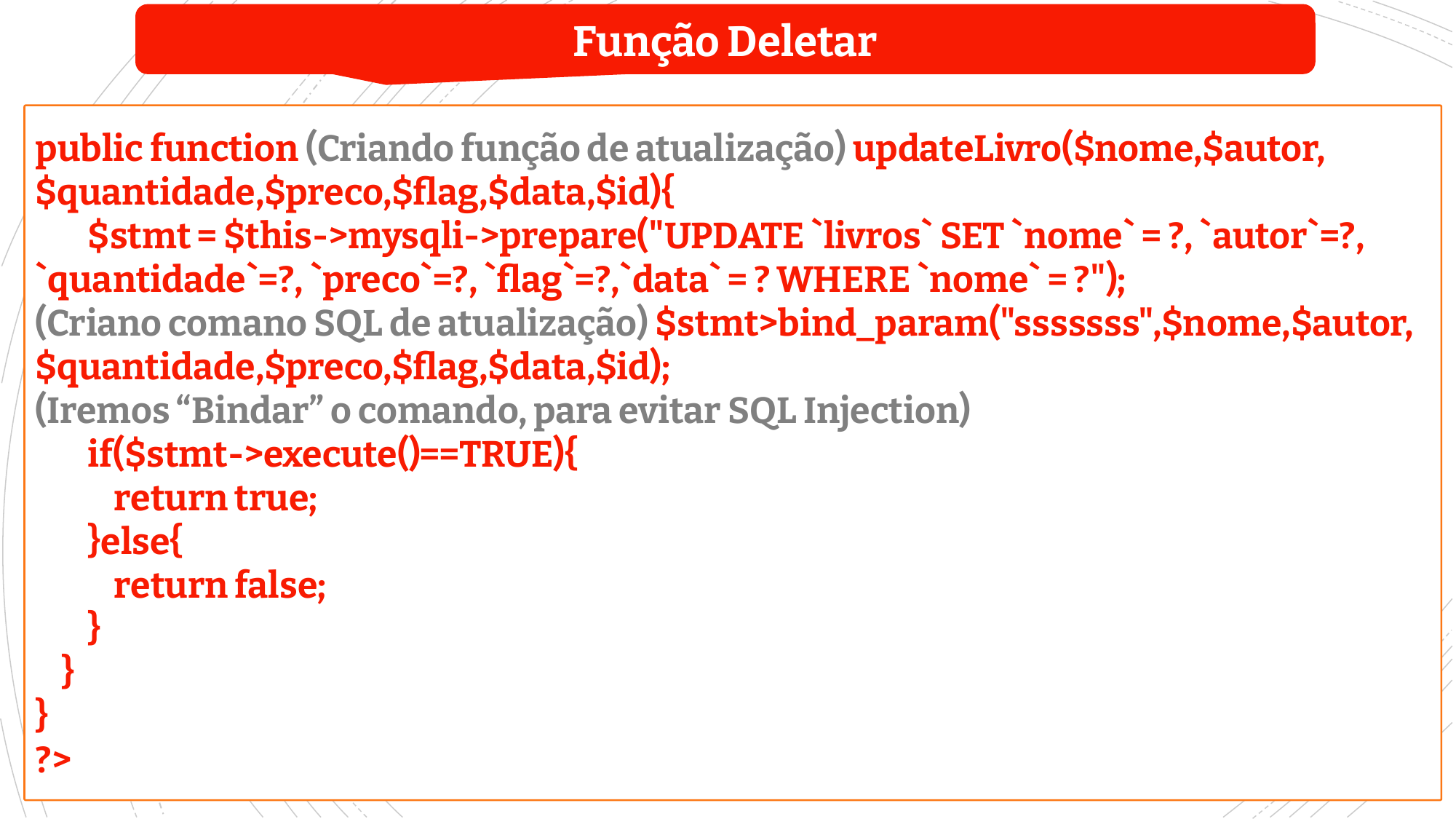

Função Deletar
public function (Criando função de atualização) updateLivro($nome,$autor,$quantidade,$preco,$flag,$data,$id){
        $stmt = $this->mysqli->prepare("UPDATE `livros` SET `nome` = ?, `autor`=?, `quantidade`=?, `preco`=?, `flag`=?,`data` = ? WHERE `nome` = ?");
(Criano comano SQL de atualização) $stmt>bind_param("sssssss",$nome,$autor,$quantidade,$preco,$flag,$data,$id);
(Iremos “Bindar” o comando, para evitar SQL Injection)
        if($stmt->execute()==TRUE){
            return true;
        }else{
            return false;
        }
    }
}
?>